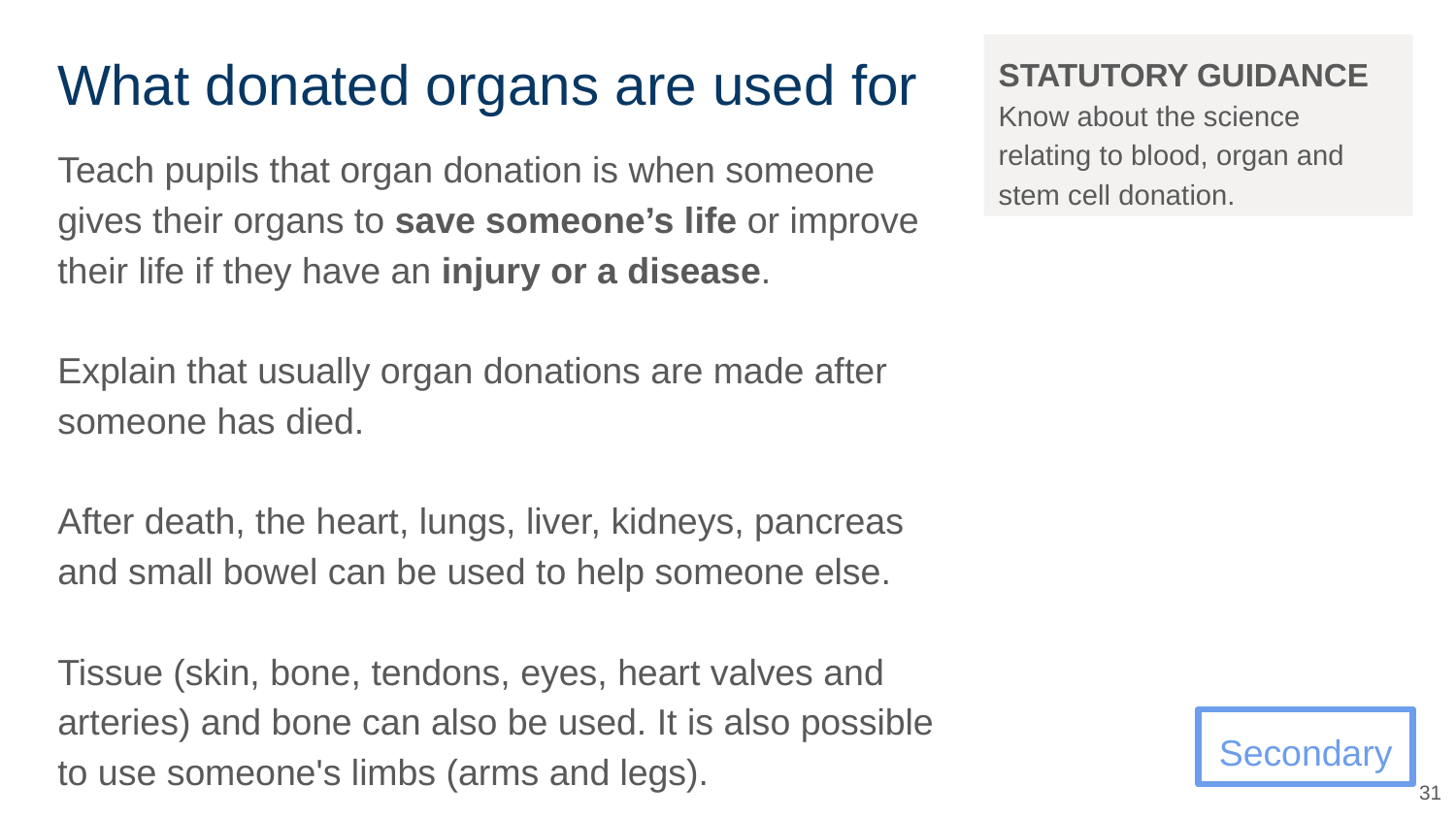

# What donated organs are used for
STATUTORY GUIDANCE
Know about the science relating to blood, organ and stem cell donation.

Teach pupils that organ donation is when someone gives their organs to save someone’s life or improve their life if they have an injury or a disease.

Explain that usually organ donations are made after someone has died.

After death, the heart, lungs, liver, kidneys, pancreas and small bowel can be used to help someone else.

Tissue (skin, bone, tendons, eyes, heart valves and arteries) and bone can also be used. It is also possible to use someone's limbs (arms and legs).
Secondary
31